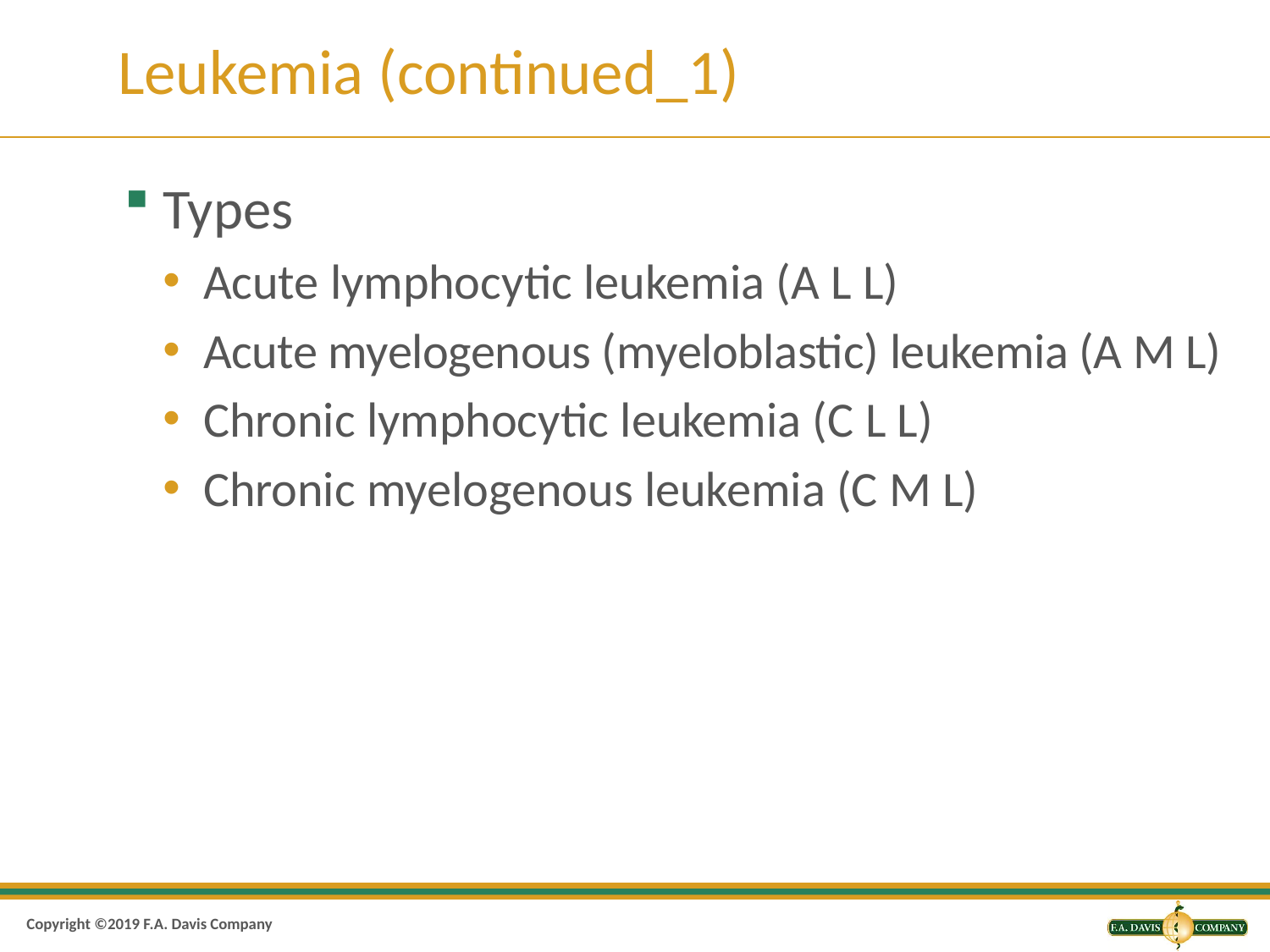

# Leukemia (continued_1)
Types
Acute lymphocytic leukemia (A L L)
Acute myelogenous (myeloblastic) leukemia (A M L)
Chronic lymphocytic leukemia (C L L)
Chronic myelogenous leukemia (C M L)